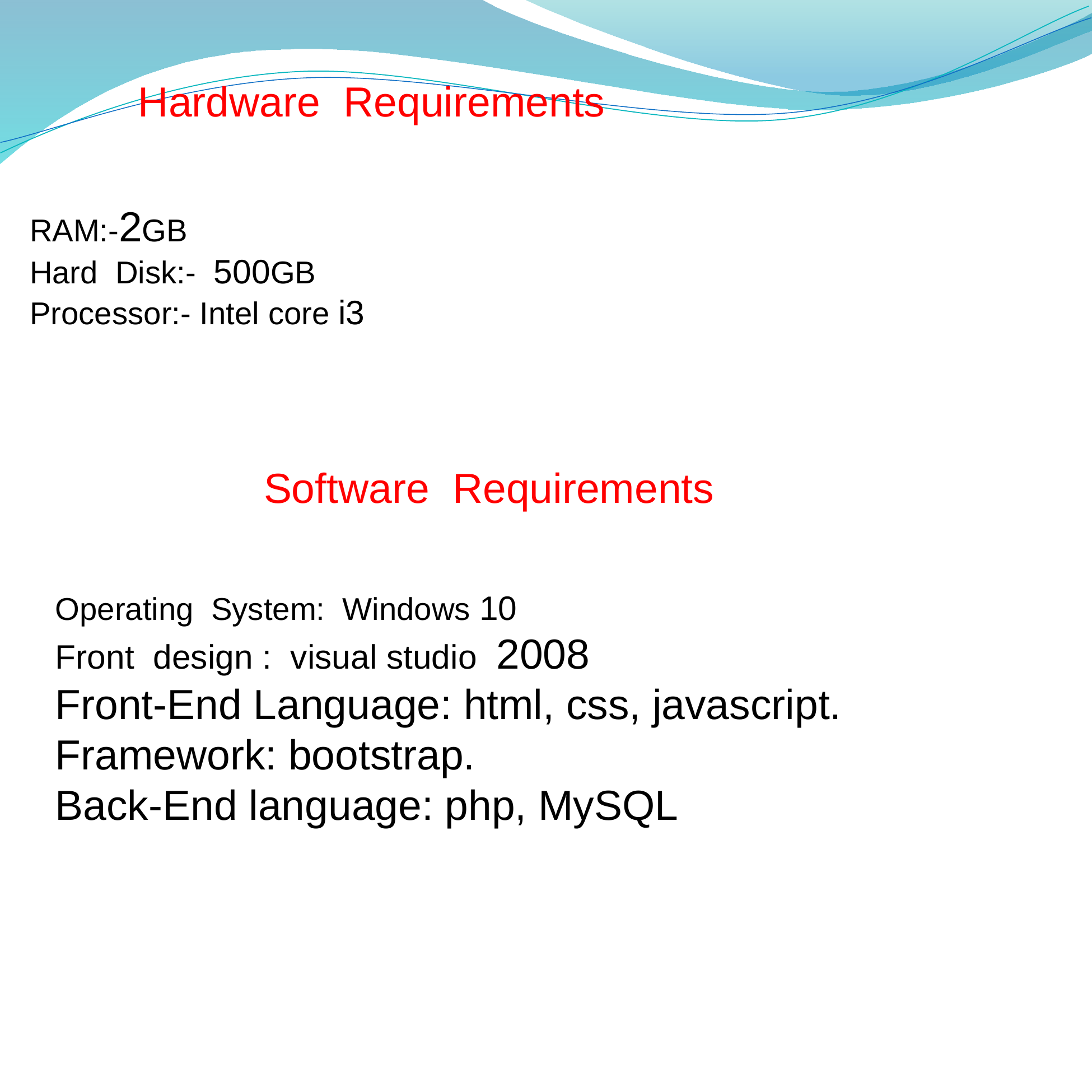

Hardware  Requirements
RAM:-2GB
Hard  Disk:-  500GB
Processor:- Intel core i3
    Software  Requirements
Operating  System:  Windows 10
Front  design :  visual studio  2008
Front-End Language: html, css, javascript.    Framework: bootstrap.
Back-End language: php, MySQL